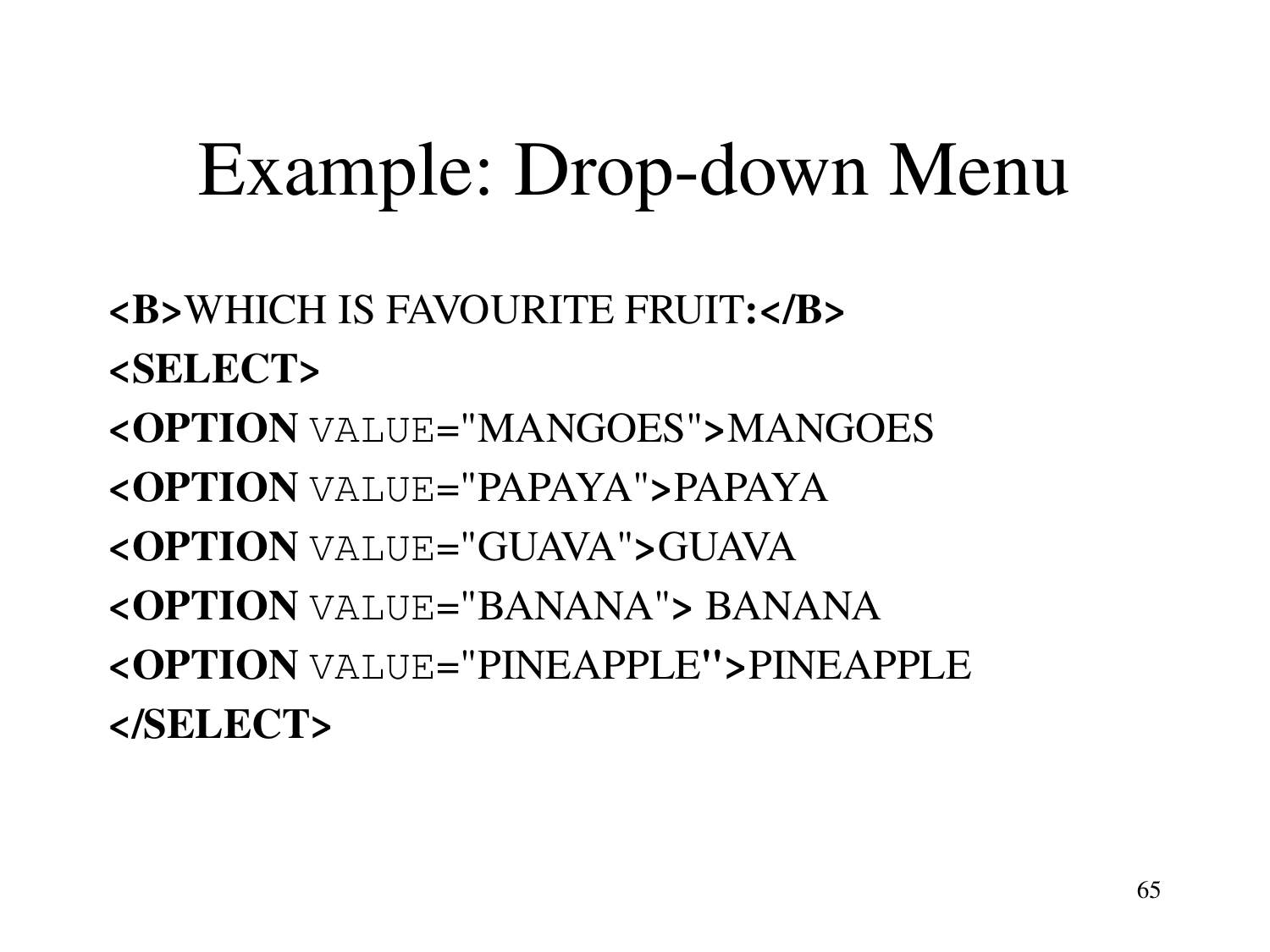

# Example: Drop-down Menu
<B>WHICH IS FAVOURITE FRUIT:</B>
<SELECT>
<OPTION VALUE="MANGOES">MANGOES
<OPTION VALUE="PAPAYA">PAPAYA
<OPTION VALUE="GUAVA">GUAVA
<OPTION VALUE="BANANA"> BANANA
<OPTION VALUE="PINEAPPLE">PINEAPPLE
</SELECT>
65